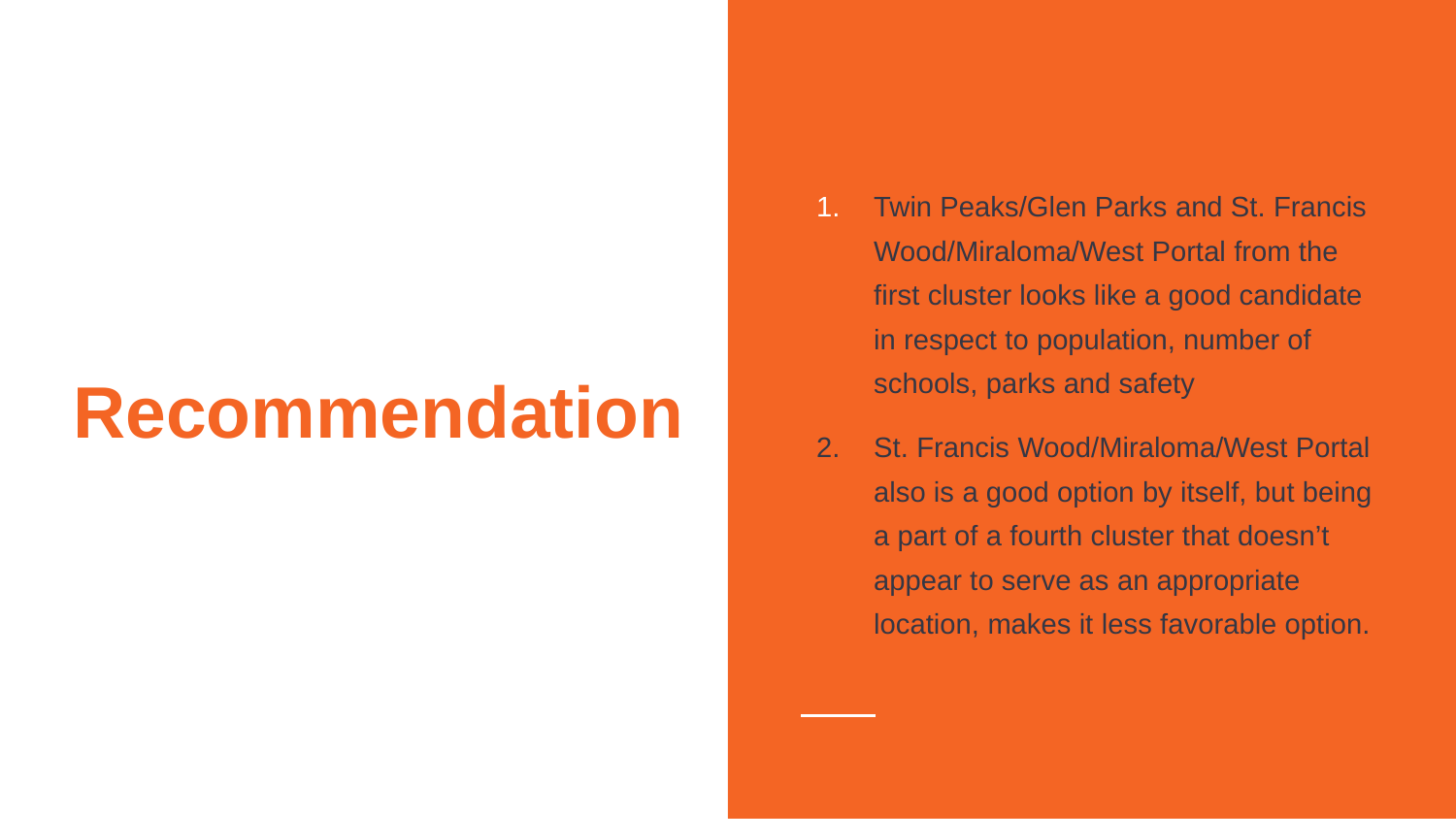

Twin Peaks/Glen Parks and St. Francis Wood/Miraloma/West Portal from the first cluster looks like a good candidate in respect to population, number of schools, parks and safety
St. Francis Wood/Miraloma/West Portal also is a good option by itself, but being a part of a fourth cluster that doesn’t appear to serve as an appropriate location, makes it less favorable option.
# Recommendation